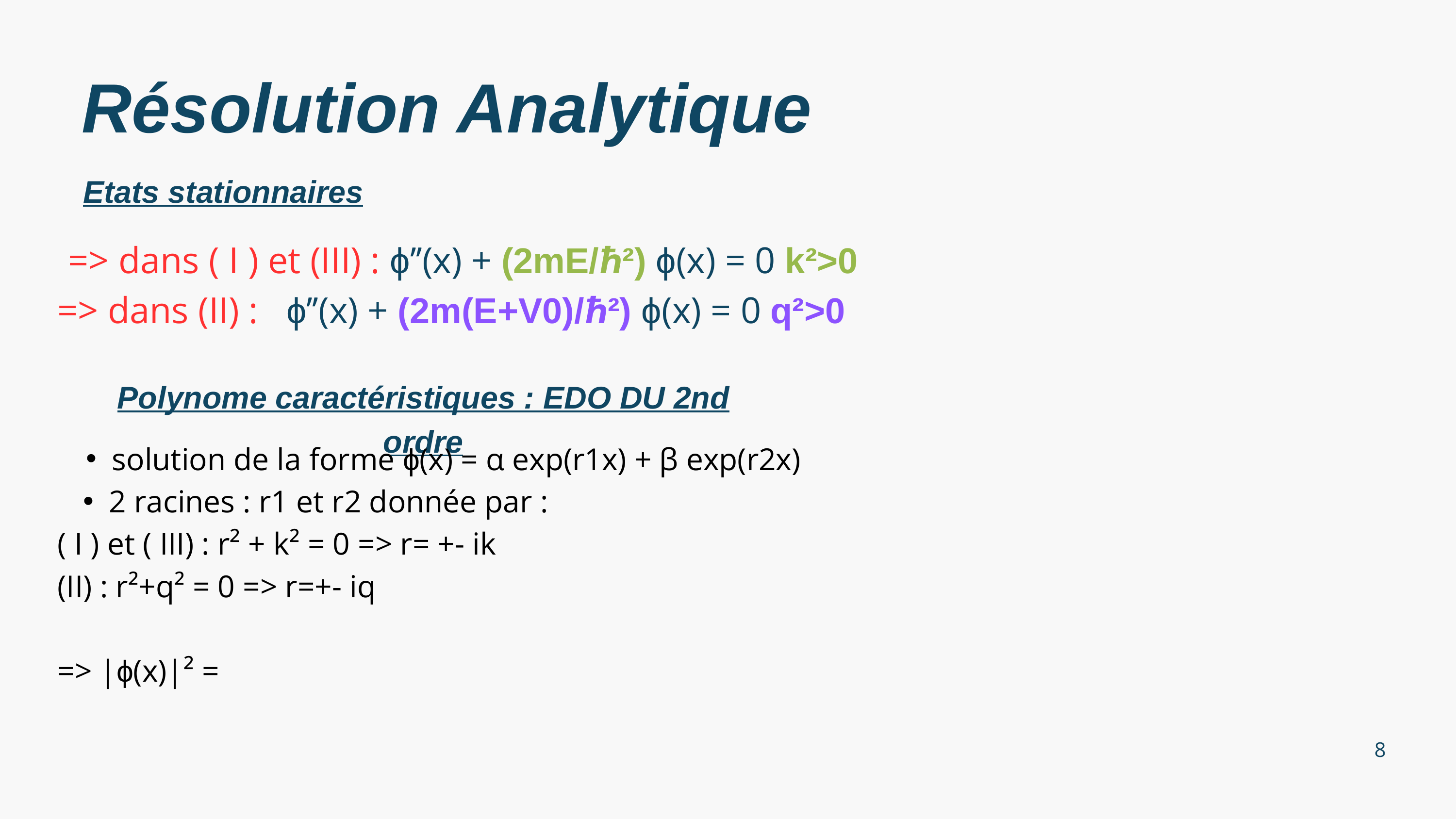

Résolution Analytique
Etats stationnaires
=> dans ( I ) et (III) : ϕ’’(x) + (2mE/ℏ²) ϕ(x) = 0 k²>0
=> dans (II) :   ϕ’’(x) + (2m(E+V0)/ℏ²) ϕ(x) = 0 q²>0
Polynome caractéristiques : EDO DU 2nd ordre
solution de la forme ϕ(x) = α exp(r1x) + β exp(r2x)
2 racines : r1 et r2 donnée par :
( I ) et ( III) : r² + k² = 0 => r= +- ik
(II) : r²+q² = 0 => r=+- iq

=> |ϕ(x)|² =
8